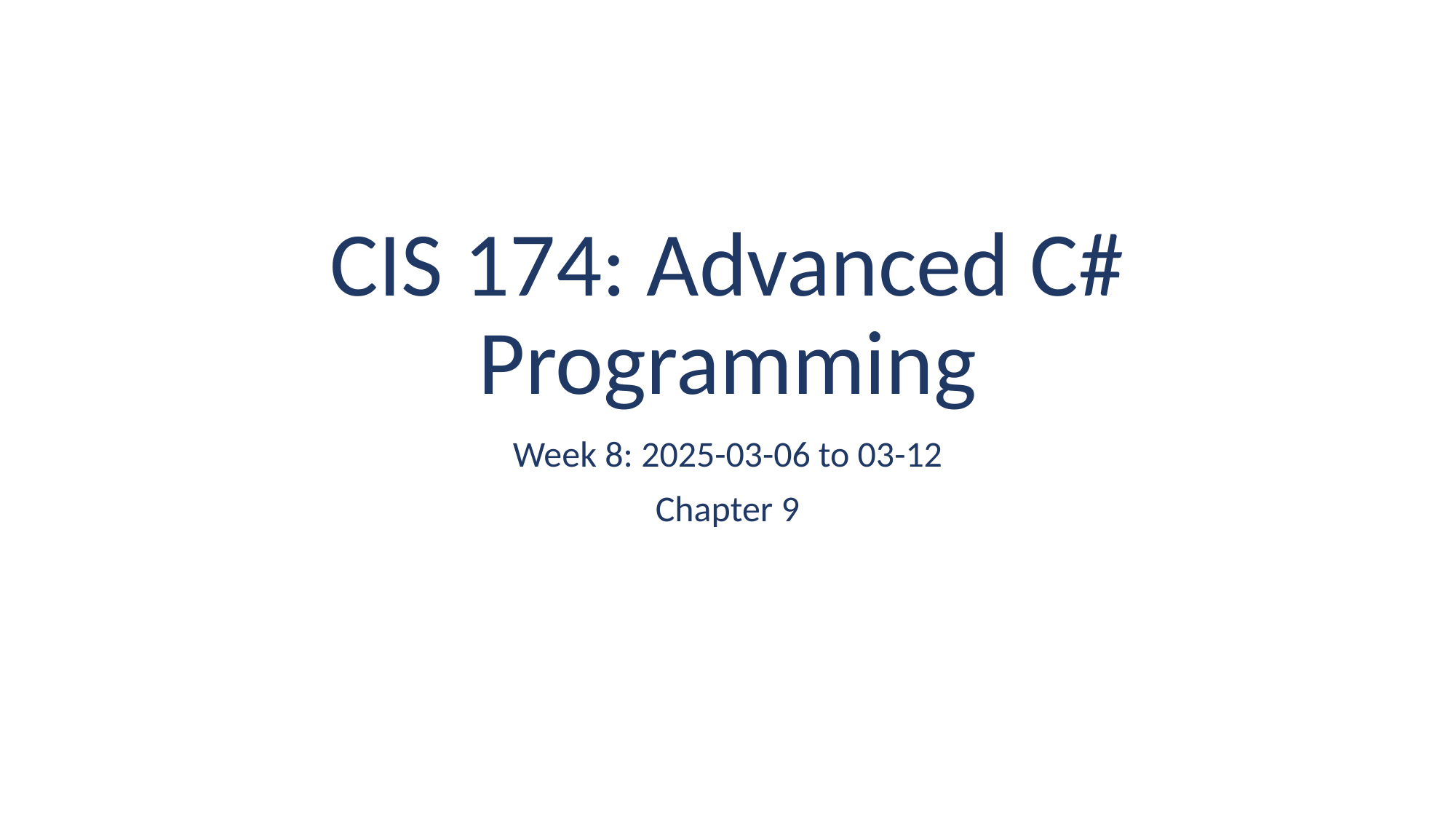

# CIS 174: Advanced C# Programming
Week 8: 2025-03-06 to 03-12
Chapter 9